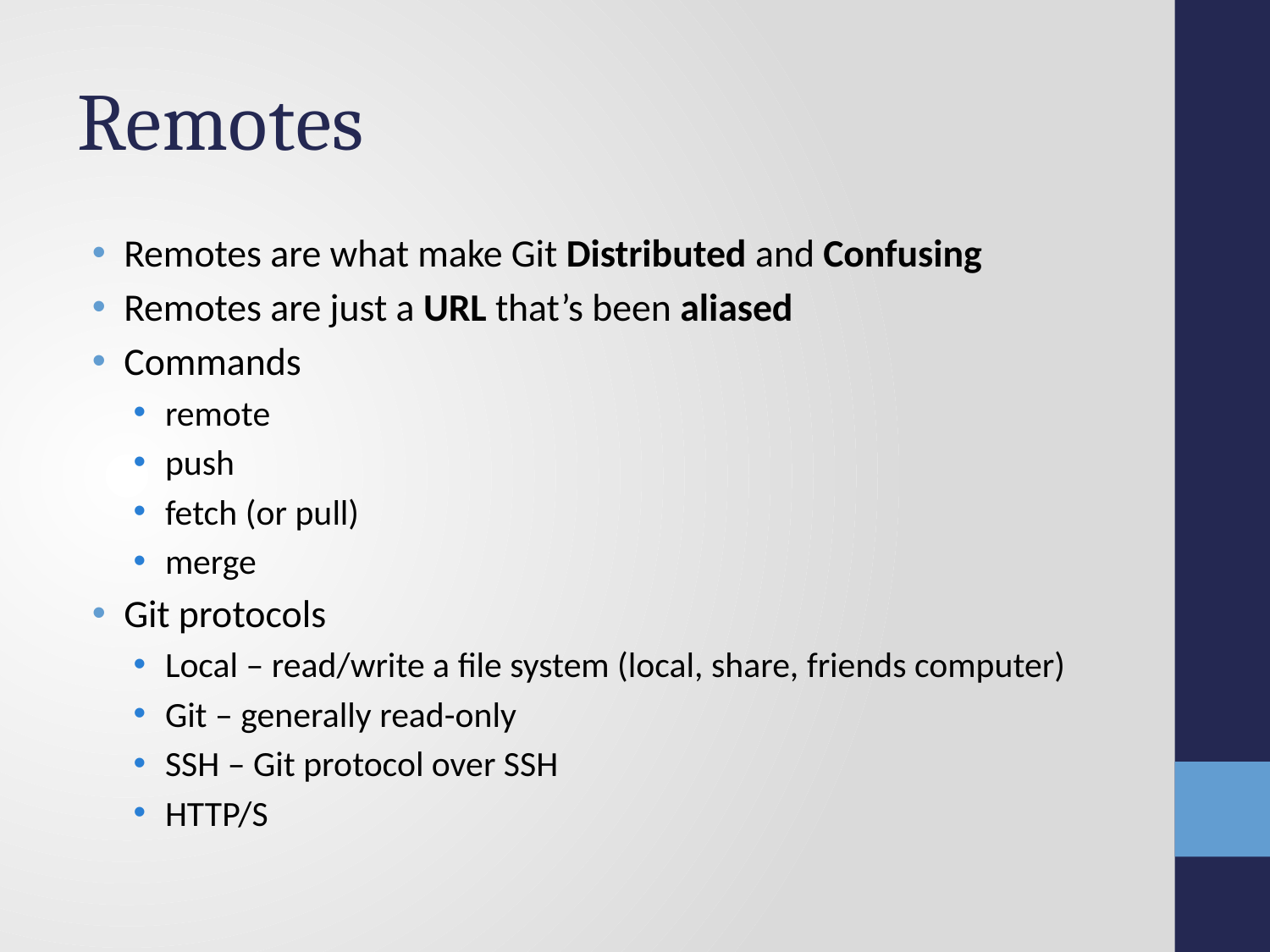

# Remotes
Remotes are what make Git Distributed and Confusing
Remotes are just a URL that’s been aliased
Commands
remote
push
fetch (or pull)
merge
Git protocols
Local – read/write a file system (local, share, friends computer)
Git – generally read-only
SSH – Git protocol over SSH
HTTP/S